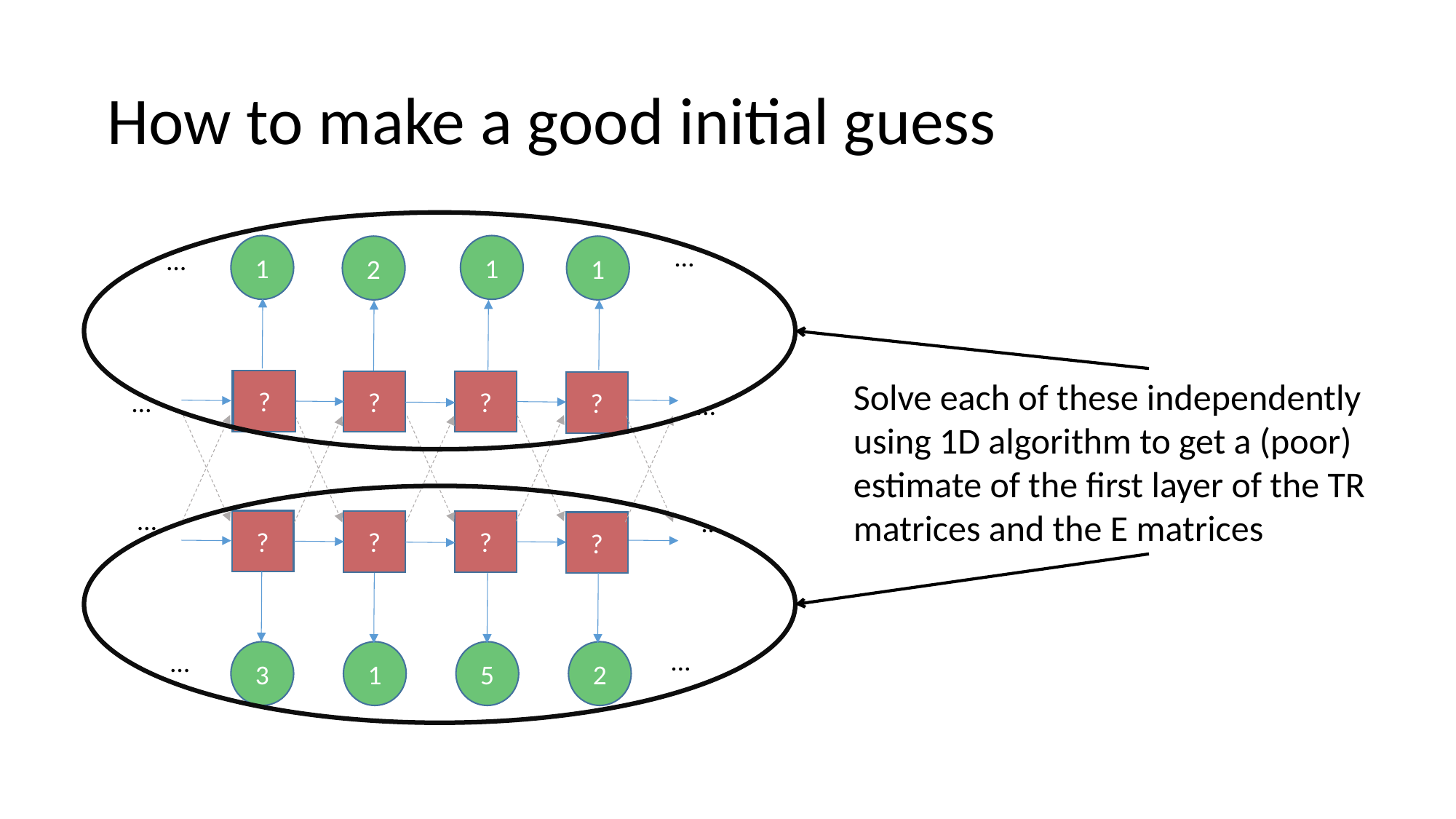

# How to make a good initial guess

…
1
1
2
1
…
Solve each of these independently using 1D algorithm to get a (poor) estimate of the first layer of the TR matrices and the E matrices

?
?
?
?
…
…

…
…
?
?
?
?
…
…
3
1
5
2